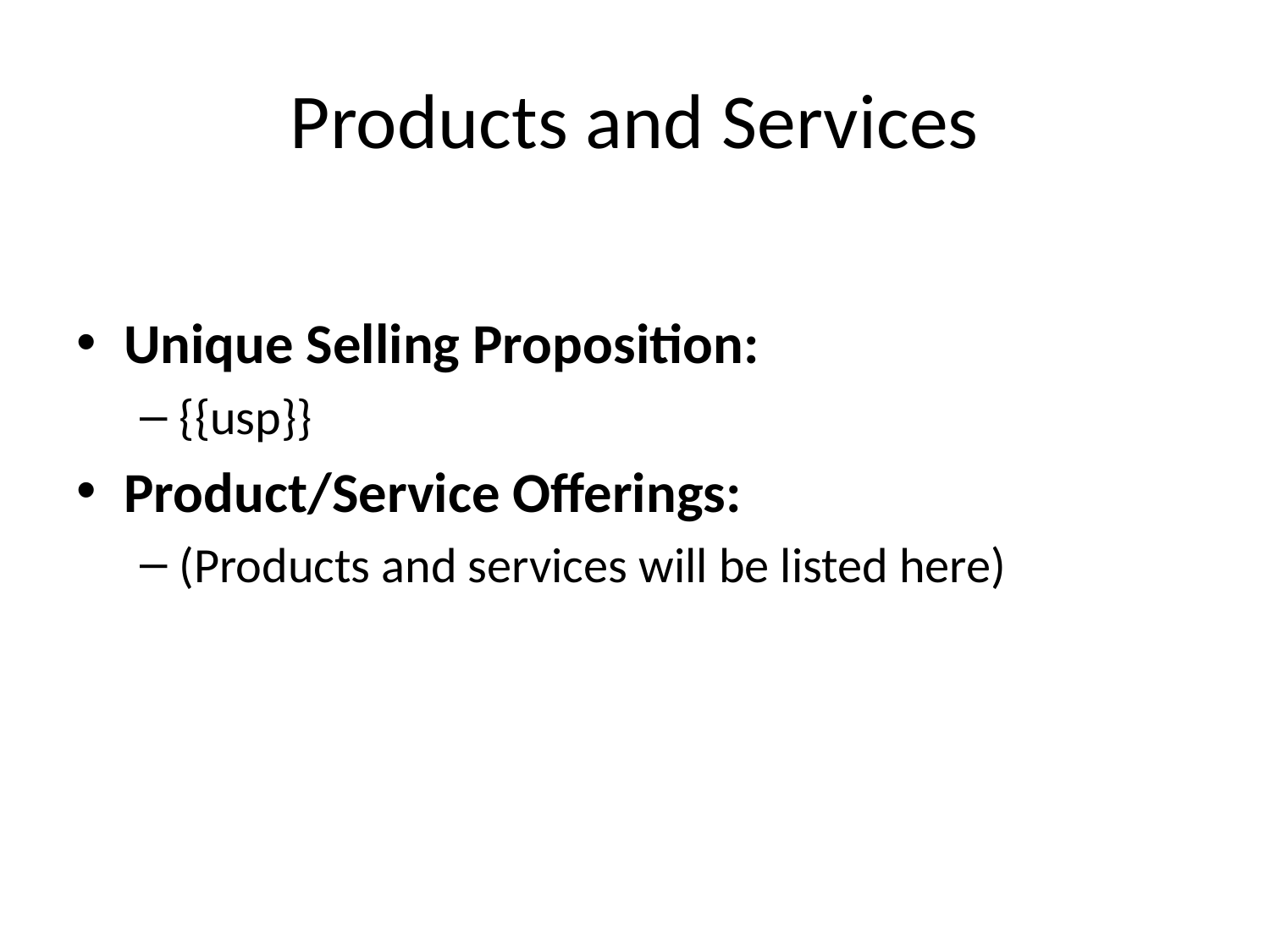

# Products and Services

Unique Selling Proposition:
{{usp}}
Product/Service Offerings:
(Products and services will be listed here)